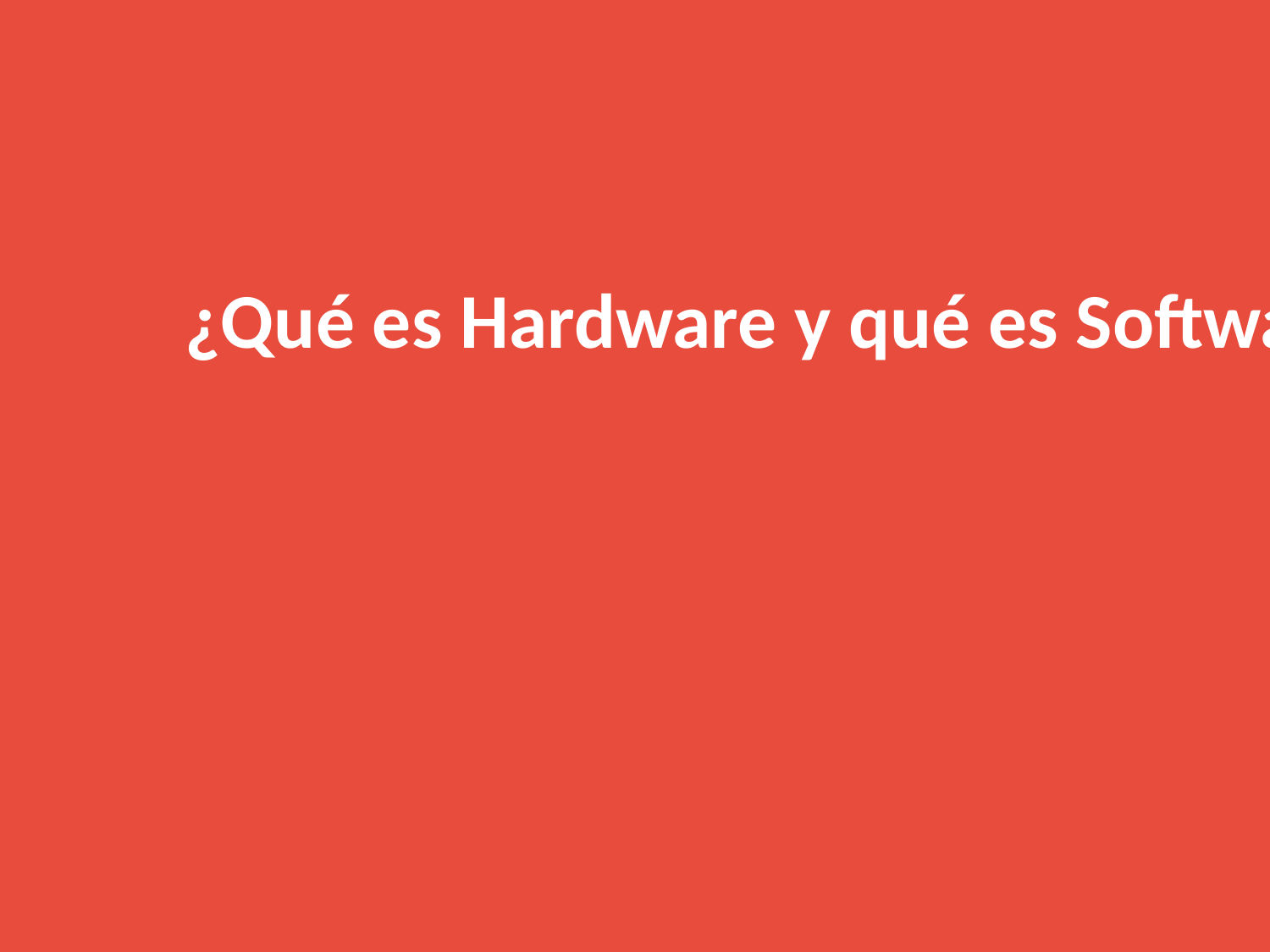

¿Qué es Hardware y qué es Software?